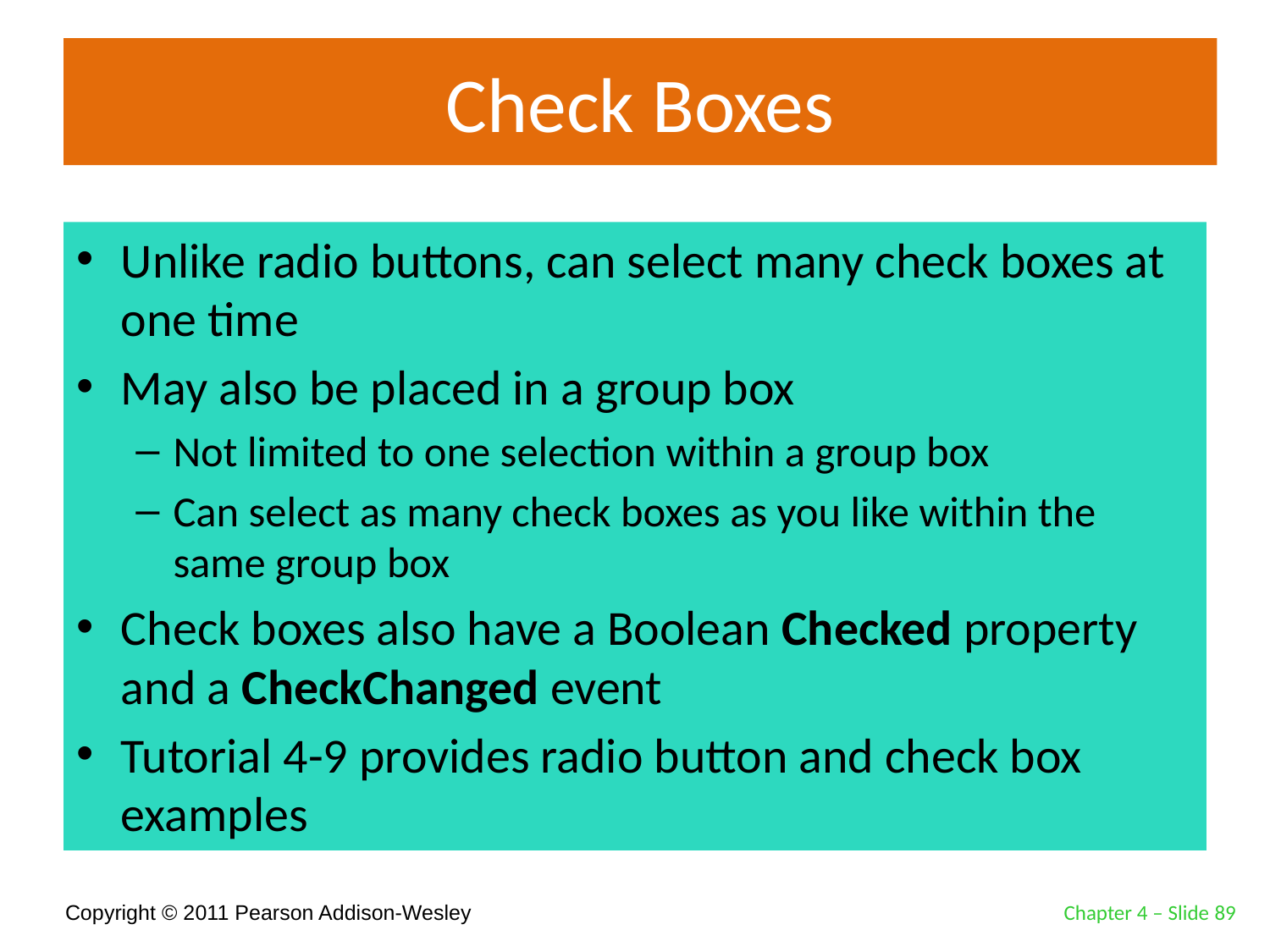

# Check Boxes
Unlike radio buttons, can select many check boxes at one time
May also be placed in a group box
Not limited to one selection within a group box
Can select as many check boxes as you like within the same group box
Check boxes also have a Boolean Checked property and a CheckChanged event
Tutorial 4-9 provides radio button and check box examples

Chapter 4 – Slide 89